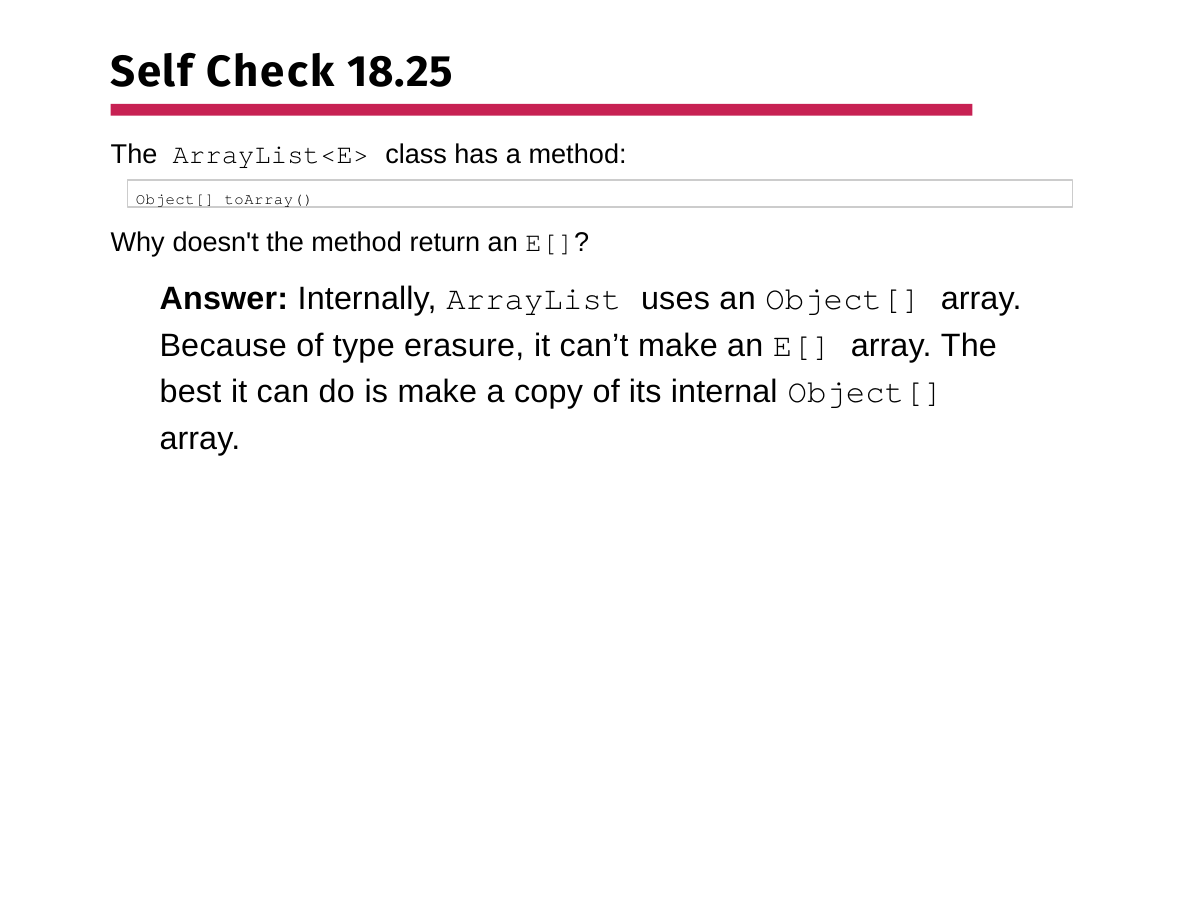

# Self Check 18.25
The  ArrayList<E> class has a method:
Object[] toArray()
Why doesn't the method return an E[]?
Answer: Internally, ArrayList uses an Object[] array.  Because of type erasure, it can’t make an E[] array. The  best it can do is make a copy of its internal Object[] array.